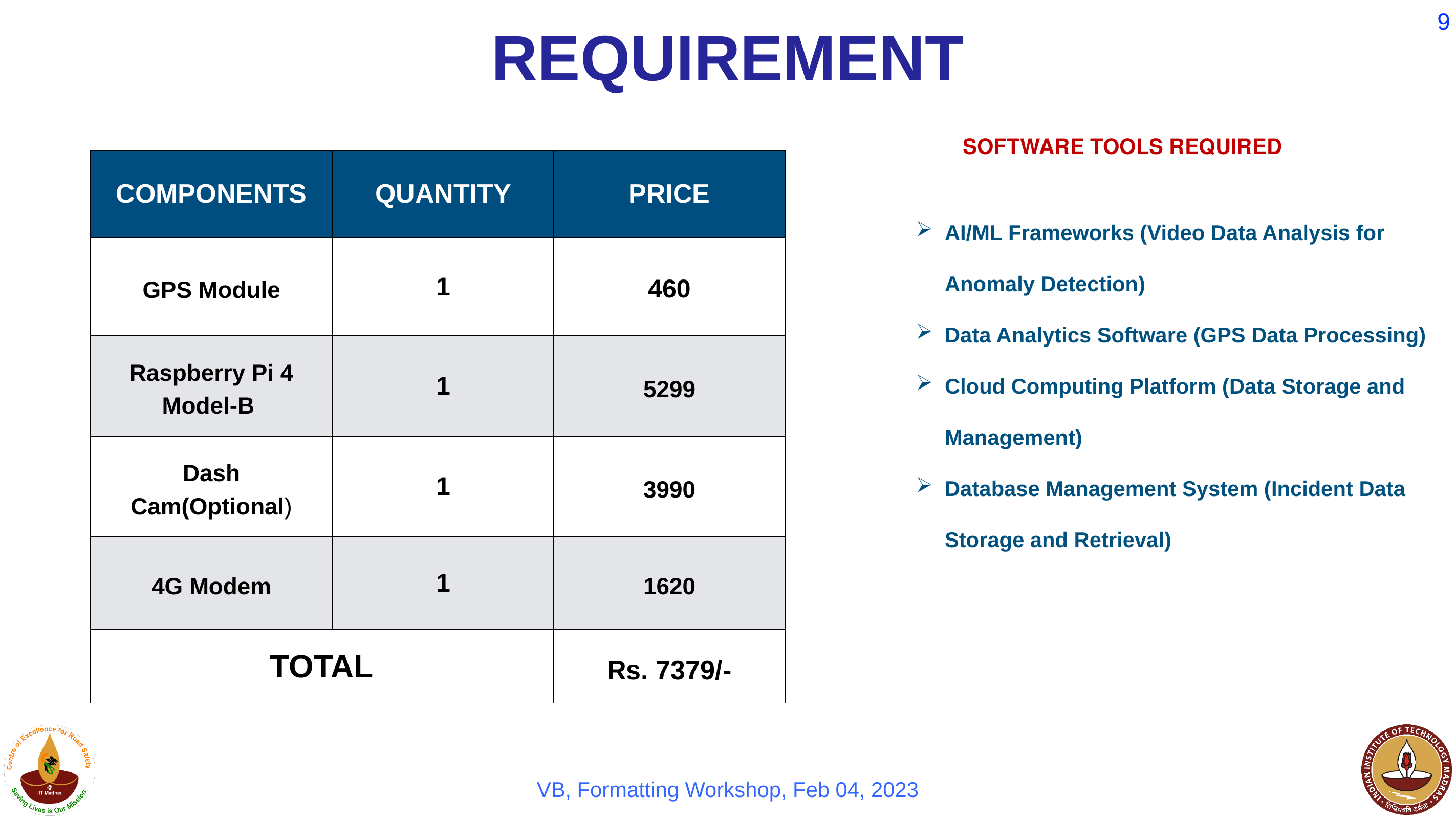

9
# REQUIREMENT
SOFTWARE TOOLS REQUIRED
| COMPONENTS | QUANTITY | PRICE |
| --- | --- | --- |
| GPS Module | 1 | 460 |
| Raspberry Pi 4 Model-B | 1 | 5299 |
| Dash Cam(Optional) | 1 | 3990 |
| 4G Modem | 1 | 1620 |
| TOTAL |  | Rs. 7379/- |
AI/ML Frameworks (Video Data Analysis for Anomaly Detection)
Data Analytics Software (GPS Data Processing)
Cloud Computing Platform (Data Storage and Management)
Database Management System (Incident Data Storage and Retrieval)